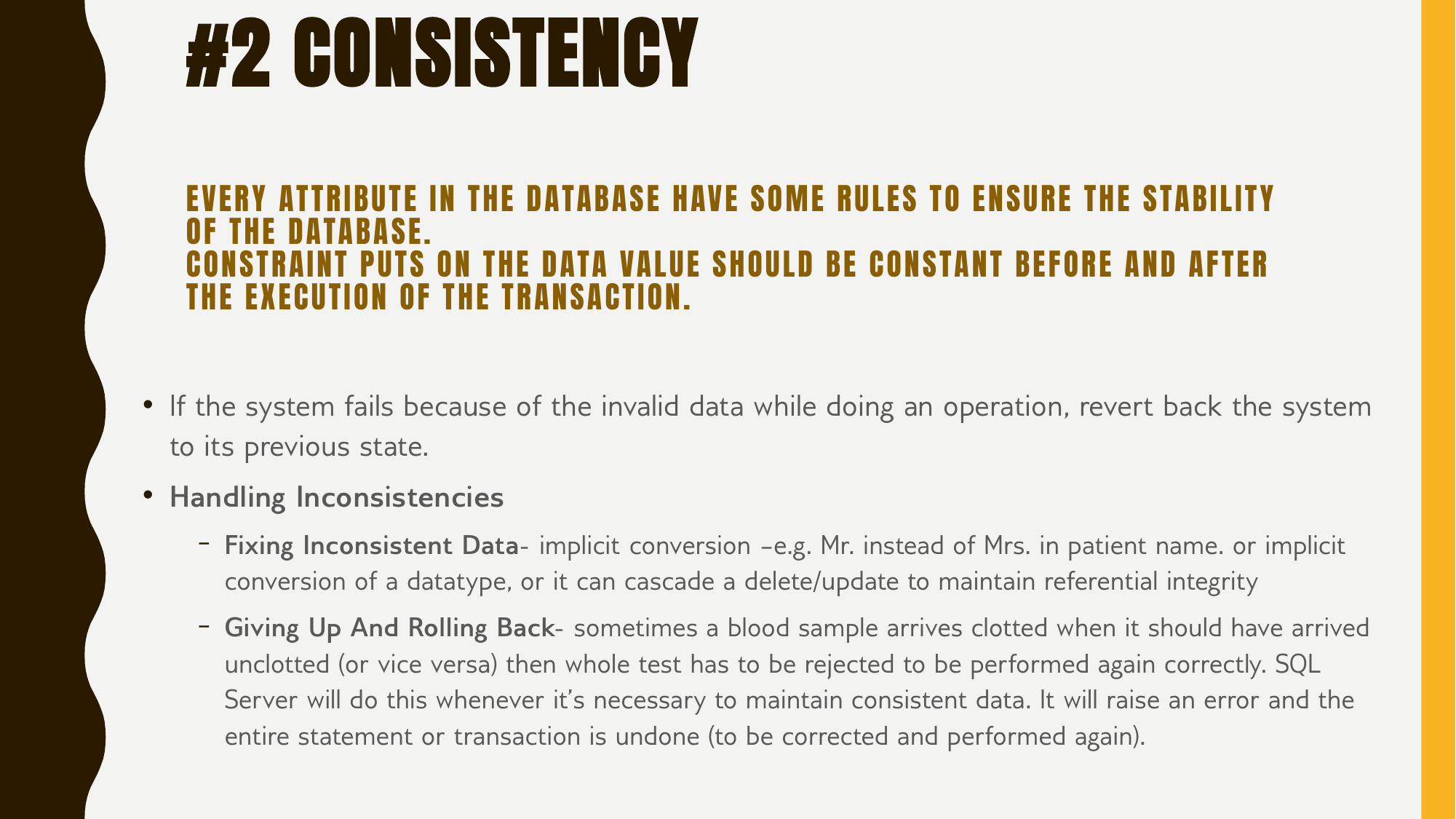

# #2 Consistency Every attribute in the database have some rules to ensure the stability of the database. Constraint puts on the data value should be constant before and after the execution of the transaction.
If the system fails because of the invalid data while doing an operation, revert back the system to its previous state.
Handling Inconsistencies
Fixing Inconsistent Data- implicit conversion –e.g. Mr. instead of Mrs. in patient name. or implicit conversion of a datatype, or it can cascade a delete/update to maintain referential integrity
Giving Up And Rolling Back- sometimes a blood sample arrives clotted when it should have arrived unclotted (or vice versa) then whole test has to be rejected to be performed again correctly. SQL Server will do this whenever it’s necessary to maintain consistent data. It will raise an error and the entire statement or transaction is undone (to be corrected and performed again).